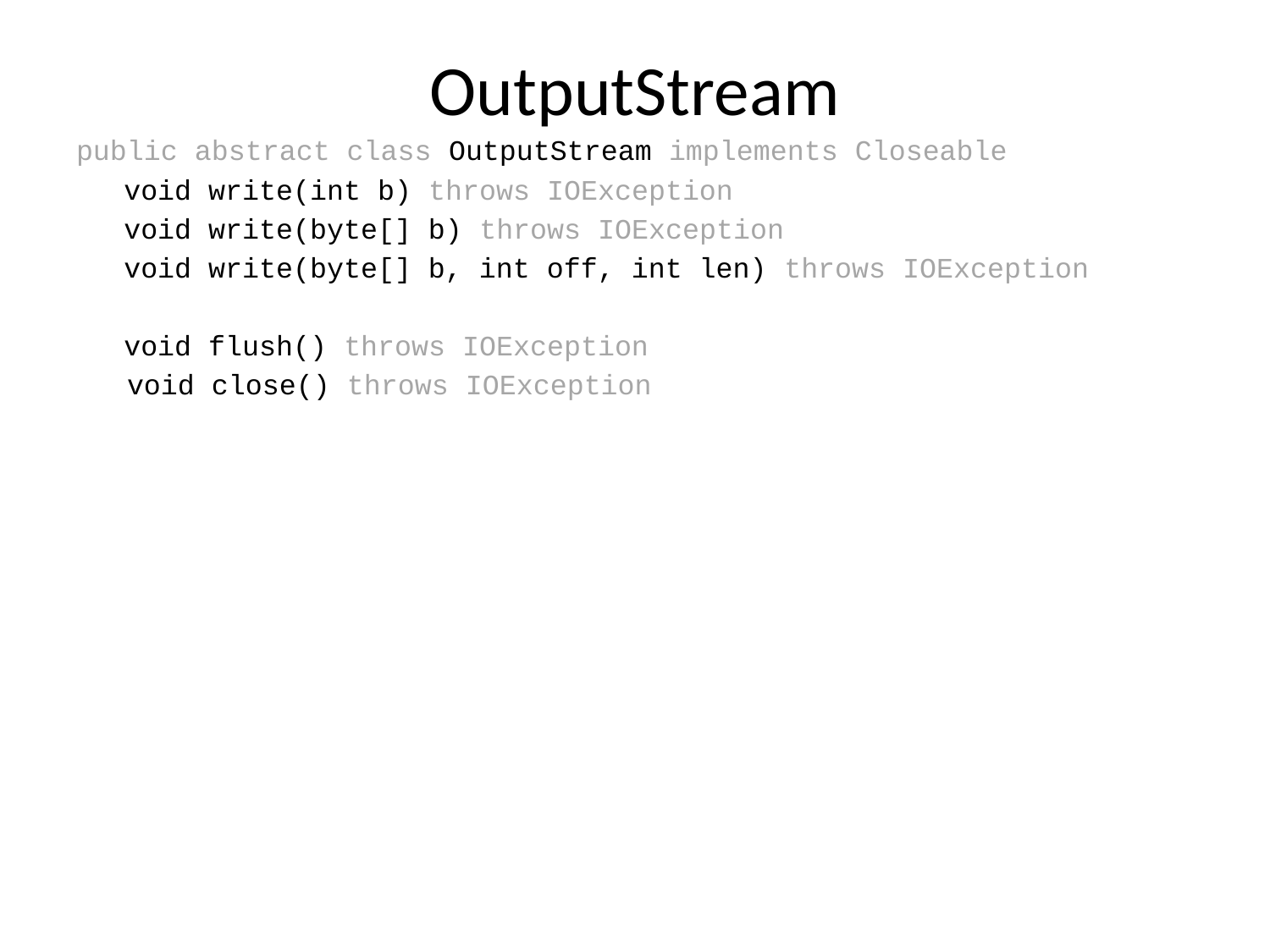

# OutputStream
public abstract class OutputStream implements Closeable
	void write(int b) throws IOException
	void write(byte[] b) throws IOException
	void write(byte[] b, int off, int len) throws IOException

	void flush() throws IOException
   void close() throws IOException